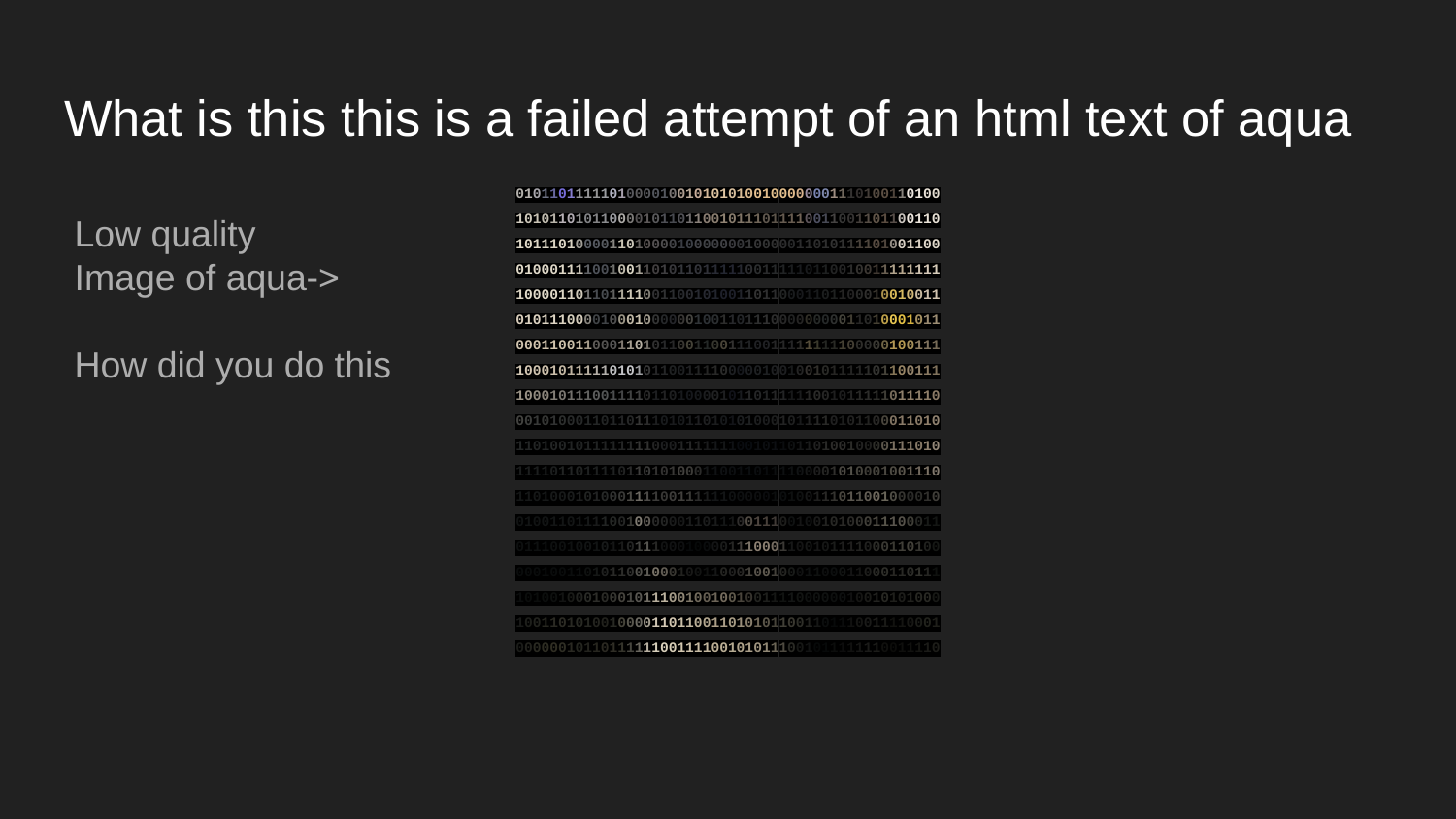

# What is this this is a failed attempt of an html text of aqua
01011011111010000100101010100100000001110100110100
10101101011000010110110010111011110011001101100110
10111010000110100001000000010000011010111101001100
01000111100100110101101111100111110110010011111111
10000110110111100110010100110110001101100010010011
01011100001000100000010011011100000000011010001011
00011001100011010110011001110011111111100000100111
10001011111010101100111100000100100101111101100111
10001011100111101101000010110111111001011111011110
00101000110110111010110101010001011110101100011010
11010010111111110001111111001011011010010000111010
11110110111101101010001100110111100001010001001110
11010001010001111001111110000010100111011001000010
01001101111001000000110111001110010010100011100011
01110010010110111000100001110001100101111000110100
00010011010110010001001100010010001100011000110111
10100100010001011100100100100111100000010010101000
10011010100100001101100110101011001101110011110001
00000010110111111001111001010111001011111110011110

Low quality
Image of aqua->

How did you do this